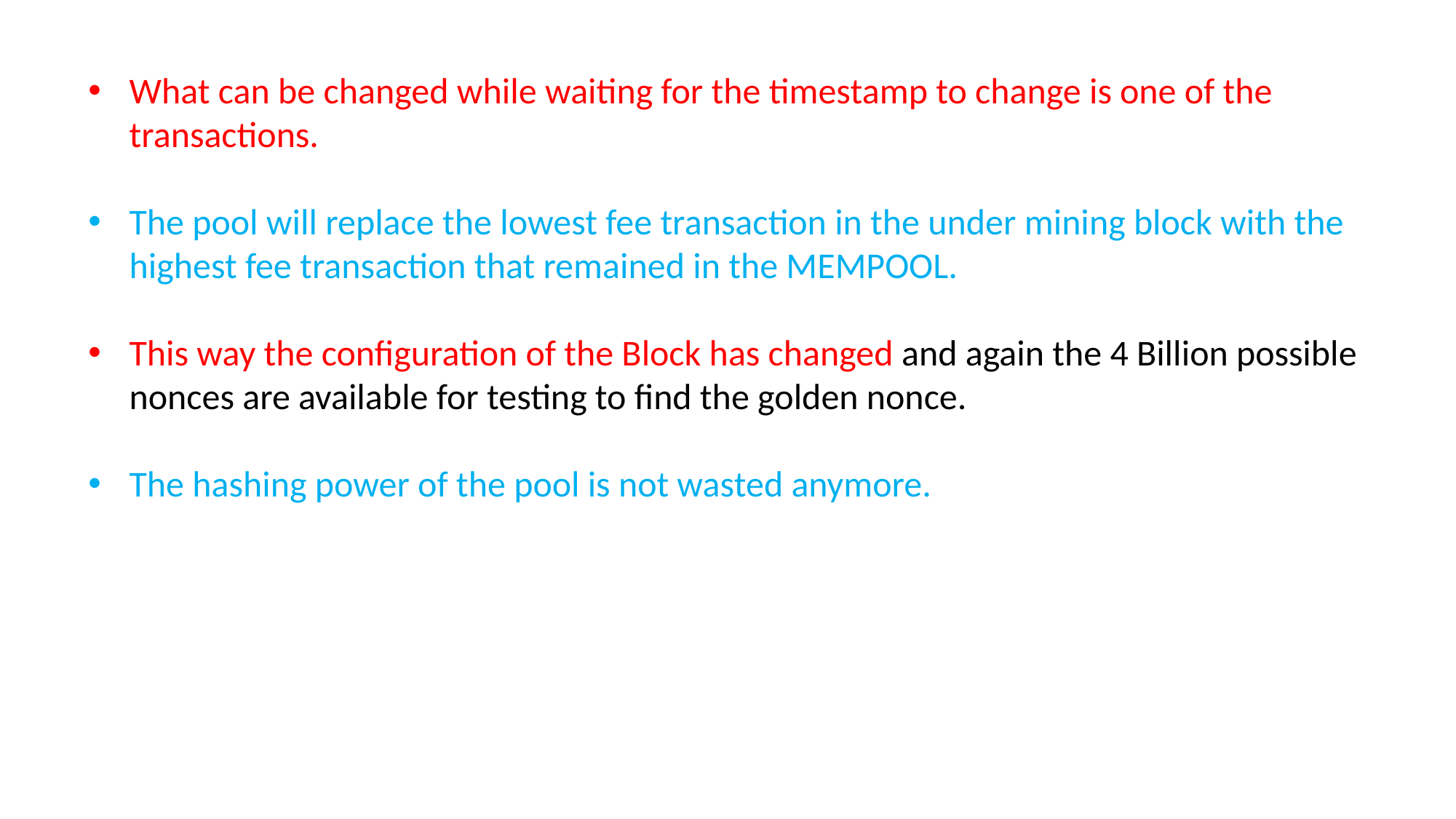

What can be changed while waiting for the timestamp to change is one of the transactions.

The pool will replace the lowest fee transaction in the under mining block with the highest fee transaction that remained in the MEMPOOL.

This way the configuration of the Block has changed and again the 4 Billion possible nonces are available for testing to find the golden nonce.

The hashing power of the pool is not wasted anymore.